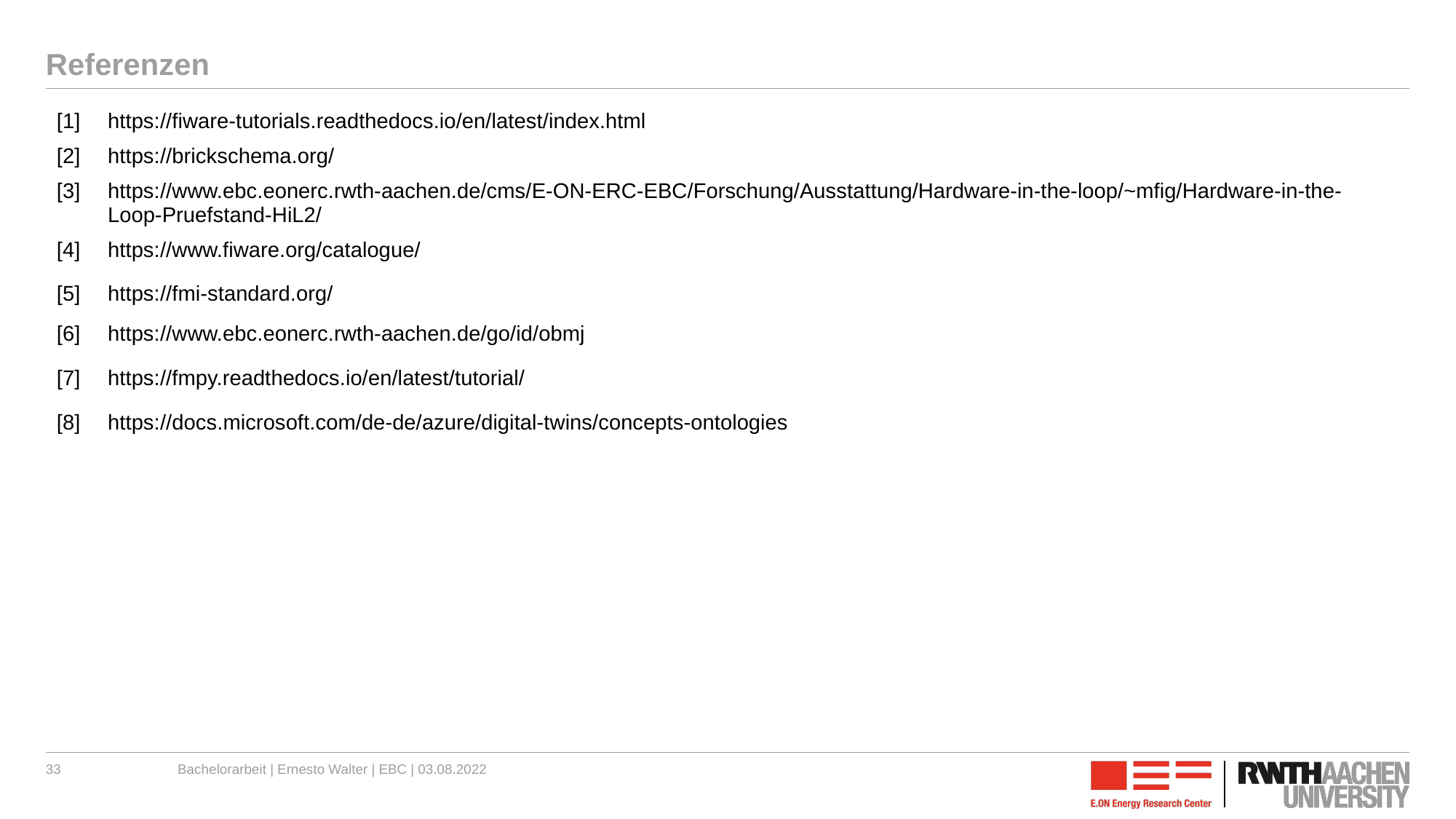

# Referenzen
| [1] | https://fiware-tutorials.readthedocs.io/en/latest/index.html |
| --- | --- |
| [2] | https://brickschema.org/ |
| [3] | https://www.ebc.eonerc.rwth-aachen.de/cms/E-ON-ERC-EBC/Forschung/Ausstattung/Hardware-in-the-loop/~mfig/Hardware-in-the-Loop-Pruefstand-HiL2/ |
| [4] | https://www.fiware.org/catalogue/ |
| [5] | https://fmi-standard.org/ |
| [6] | https://www.ebc.eonerc.rwth-aachen.de/go/id/obmj |
| [7] | https://fmpy.readthedocs.io/en/latest/tutorial/ |
| [8] | https://docs.microsoft.com/de-de/azure/digital-twins/concepts-ontologies |
|  |  |